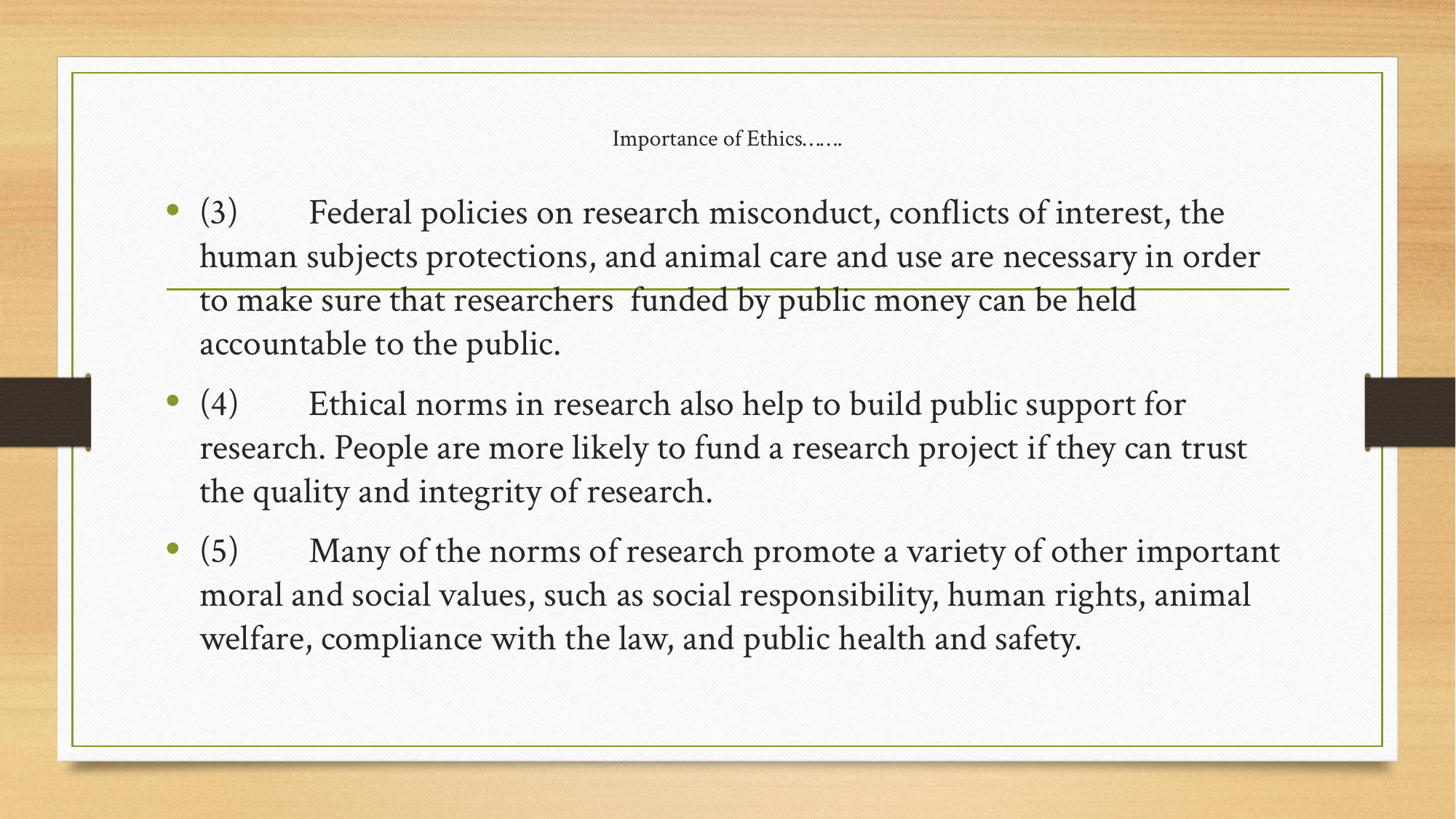

# Importance of Ethics…….
(3)	Federal policies on research misconduct, conflicts of interest, the human subjects protections, and animal care and use are necessary in order to make sure that researchers  funded by public money can be held accountable to the public.
(4)	Ethical norms in research also help to build public support for research. People are more likely to fund a research project if they can trust the quality and integrity of research.
(5)	Many of the norms of research promote a variety of other important moral and social values, such as social responsibility, human rights, animal welfare, compliance with the law, and public health and safety.